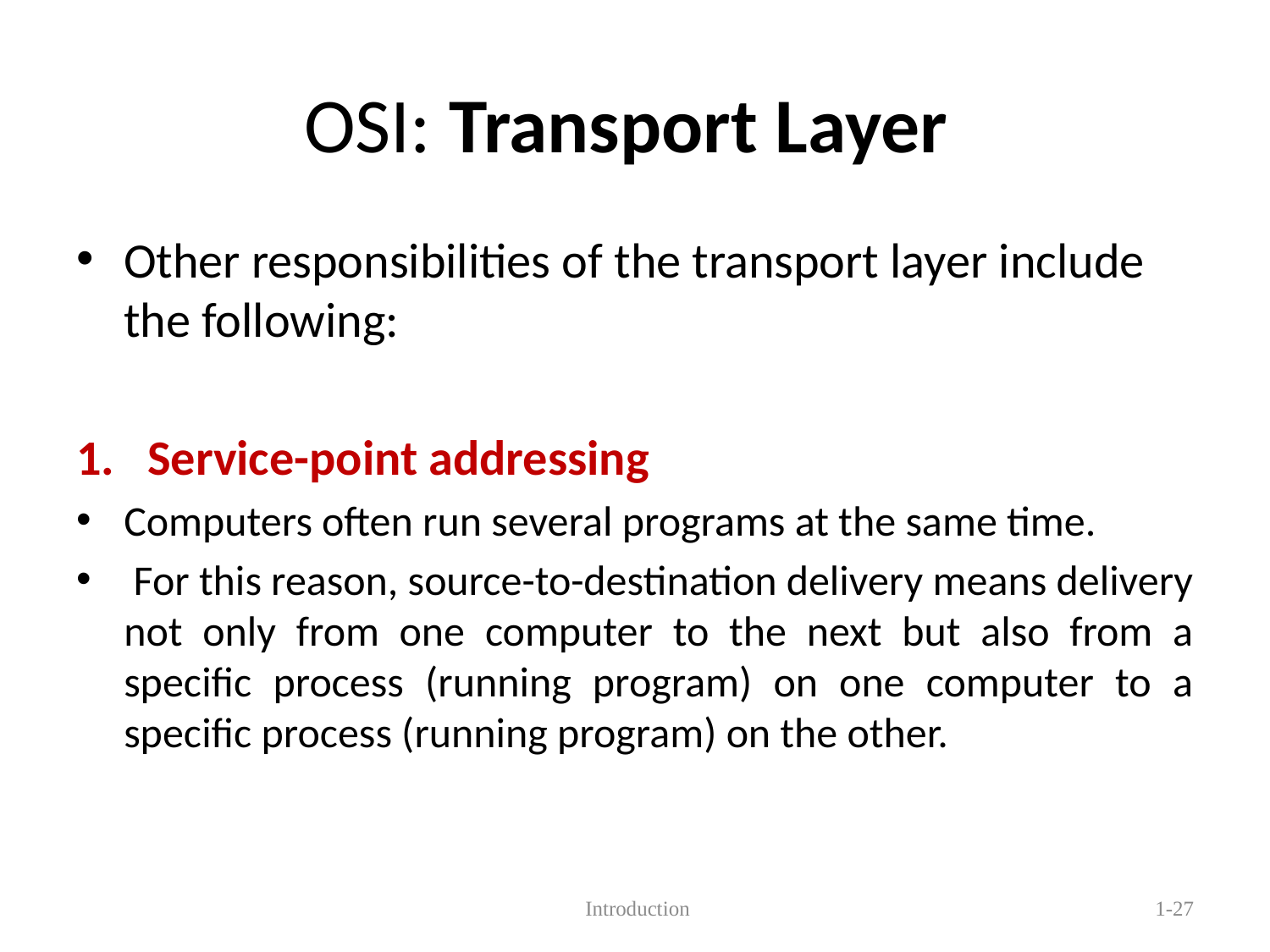

# OSI: Transport Layer
Other responsibilities of the transport layer include the following:

Service-point addressing
Computers often run several programs at the same time.
 For this reason, source-to-destination delivery means delivery not only from one computer to the next but also from a specific process (running program) on one computer to a specific process (running program) on the other.

 Introduction
1-27